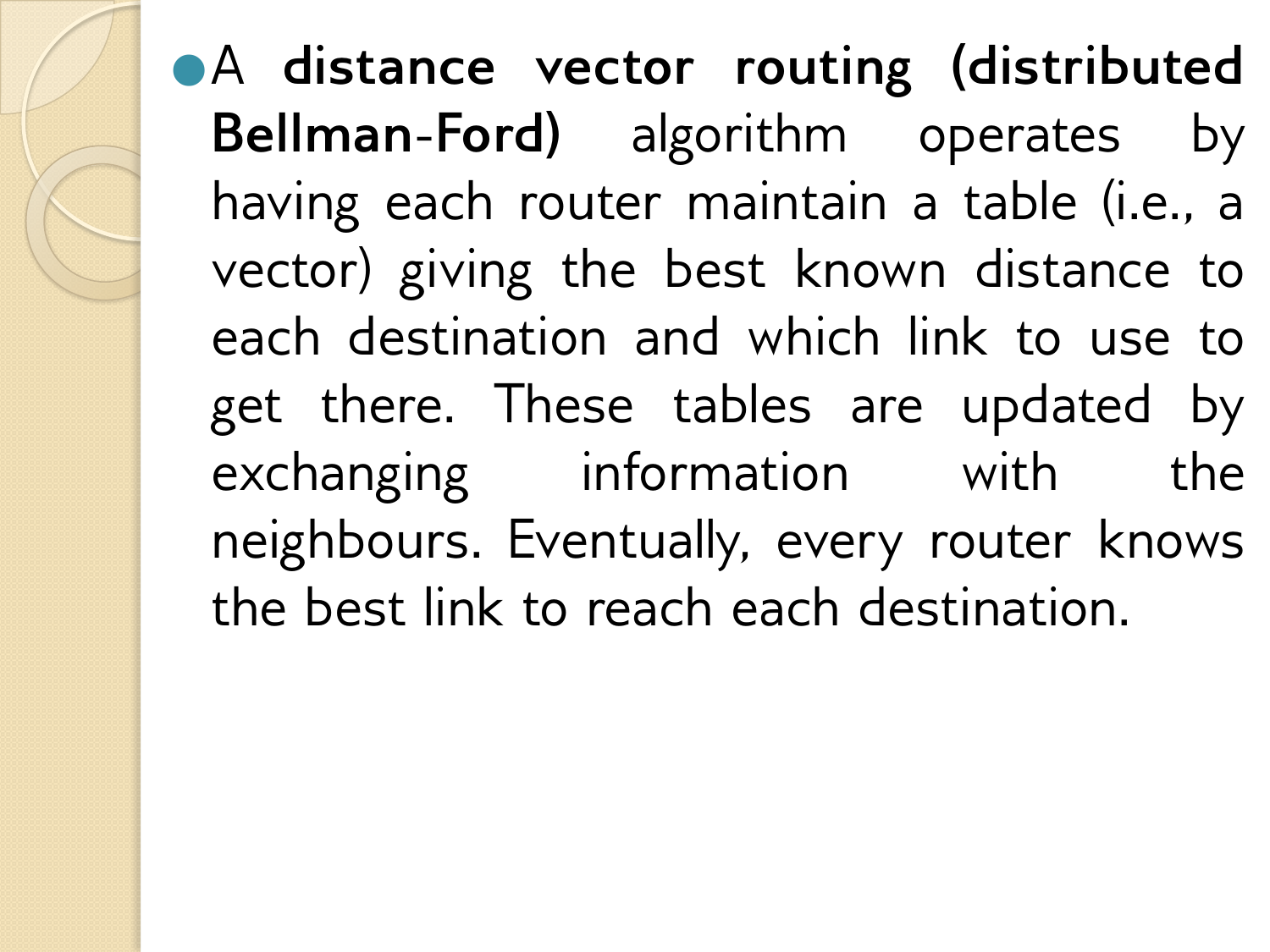

A distance vector routing (distributed Bellman-Ford) algorithm operates by having each router maintain a table (i.e., a vector) giving the best known distance to each destination and which link to use to get there. These tables are updated by exchanging information with the neighbours. Eventually, every router knows the best link to reach each destination.